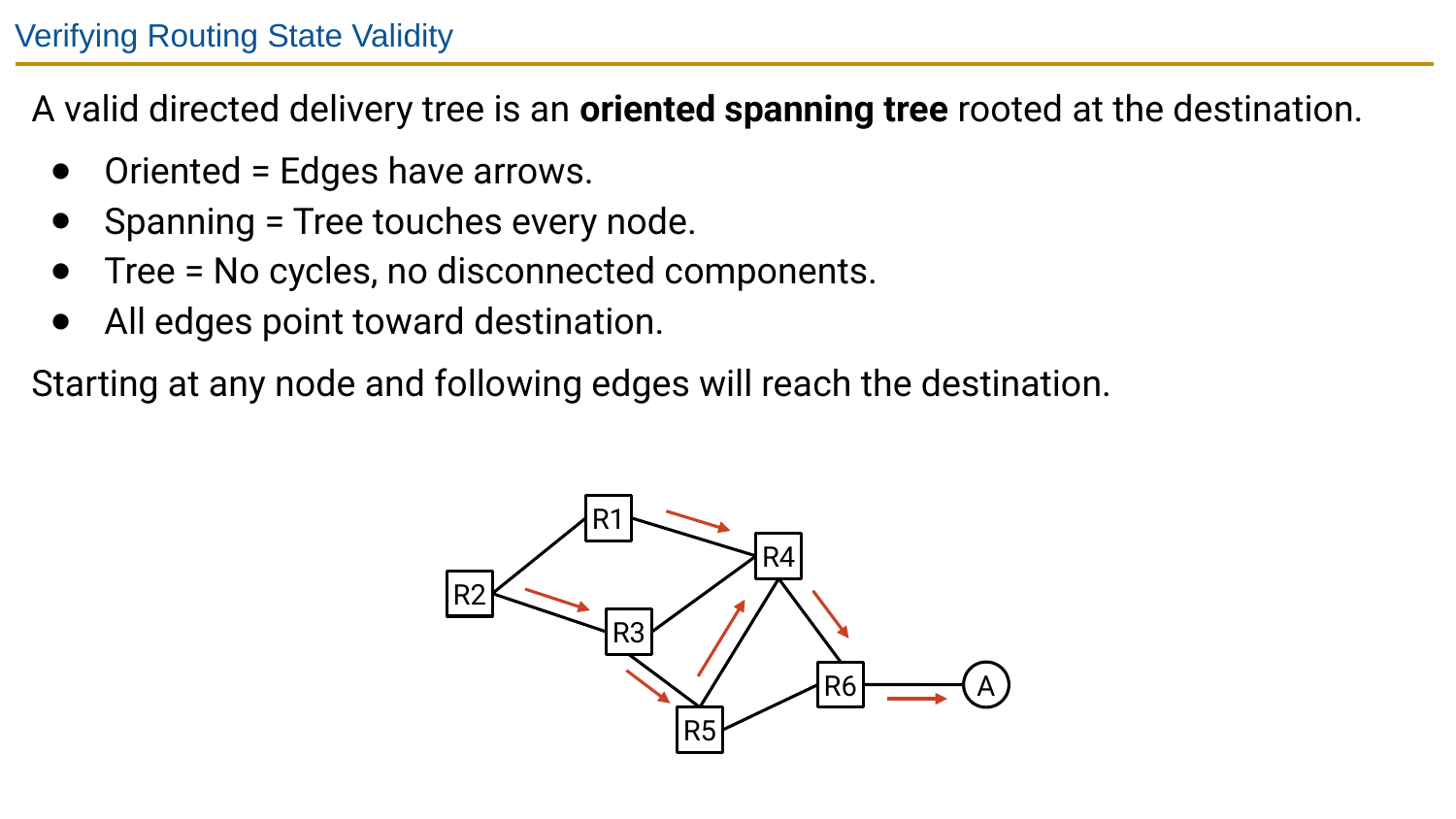

# Verifying Routing State Validity
A valid directed delivery tree is an oriented spanning tree rooted at the destination.
Oriented = Edges have arrows.
Spanning = Tree touches every node.
Tree = No cycles, no disconnected components.
All edges point toward destination.
Starting at any node and following edges will reach the destination.
R1
R4
R2
R3
R6
A
R5